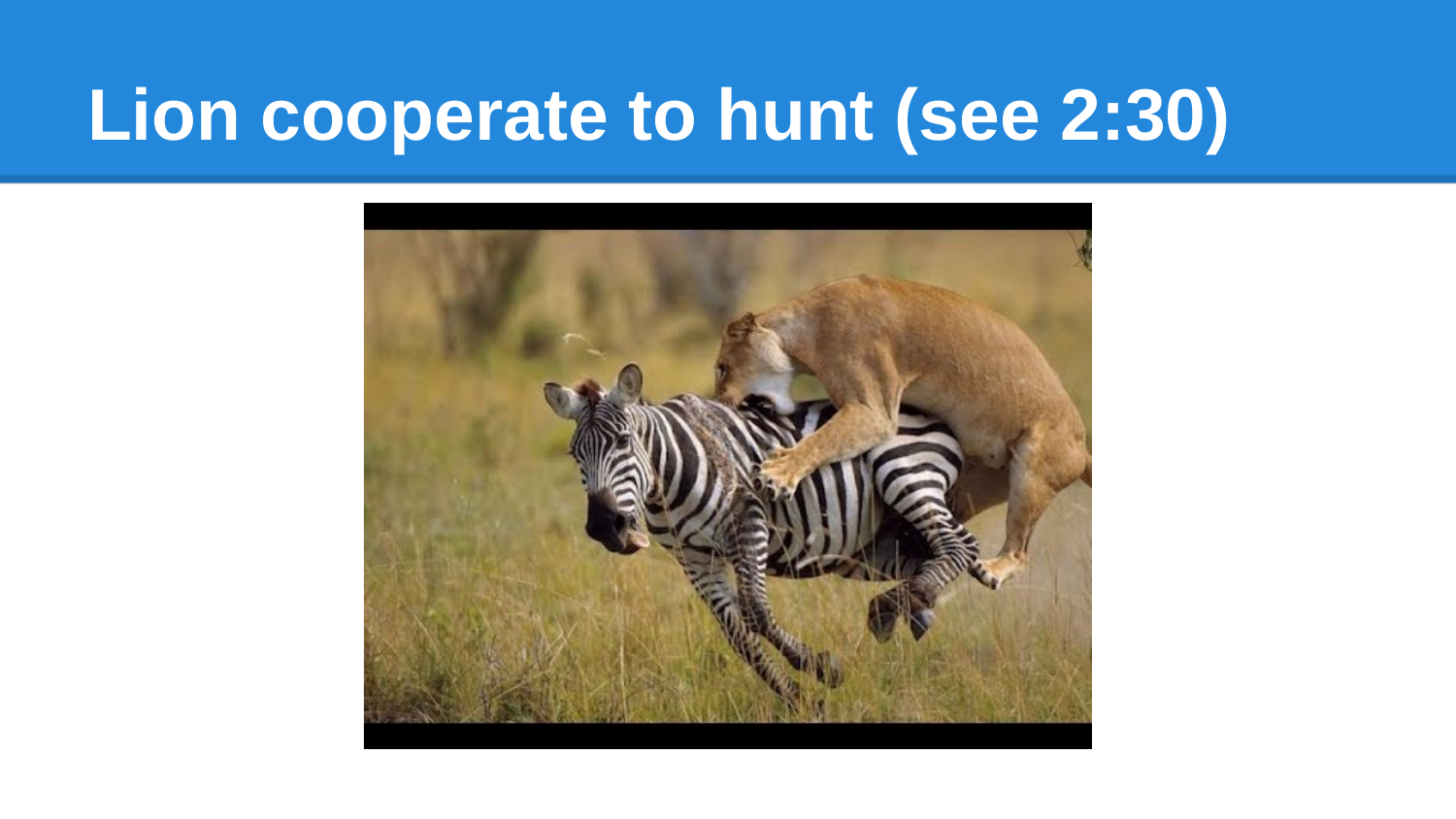

# Lion cooperate to hunt (see 2:30)